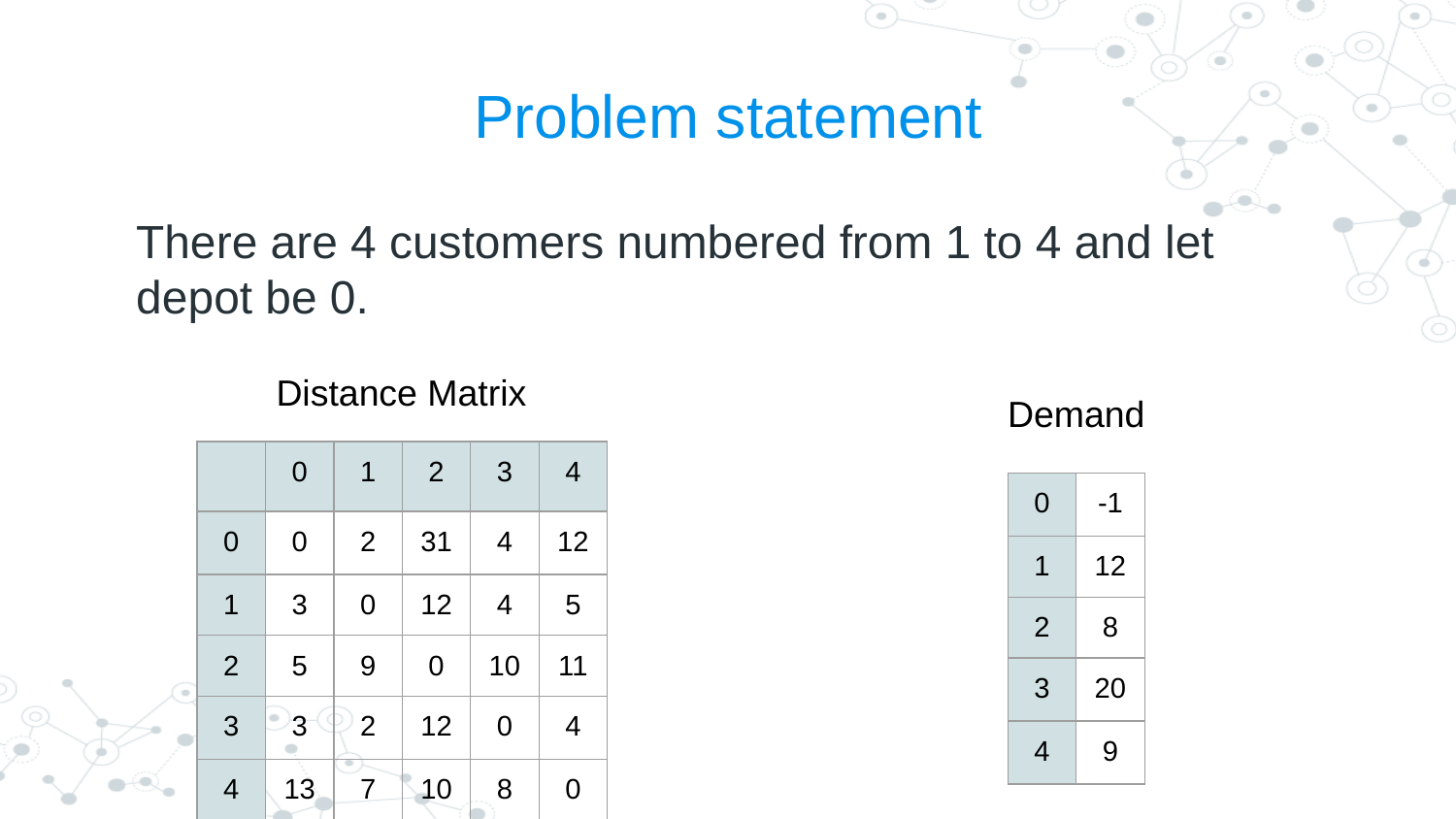

# Problem statement
There are 4 customers numbered from 1 to 4 and let depot be 0.
Distance Matrix
Demand
|  | 0 | 1 | 2 | 3 | 4 |
| --- | --- | --- | --- | --- | --- |
| 0 | 0 | 2 | 31 | 4 | 12 |
| 1 | 3 | 0 | 12 | 4 | 5 |
| 2 | 5 | 9 | 0 | 10 | 11 |
| 3 | 3 | 2 | 12 | 0 | 4 |
| 4 | 13 | 7 | 10 | 8 | 0 |
| 0 | -1 |
| --- | --- |
| 1 | 12 |
| 2 | 8 |
| 3 | 20 |
| 4 | 9 |